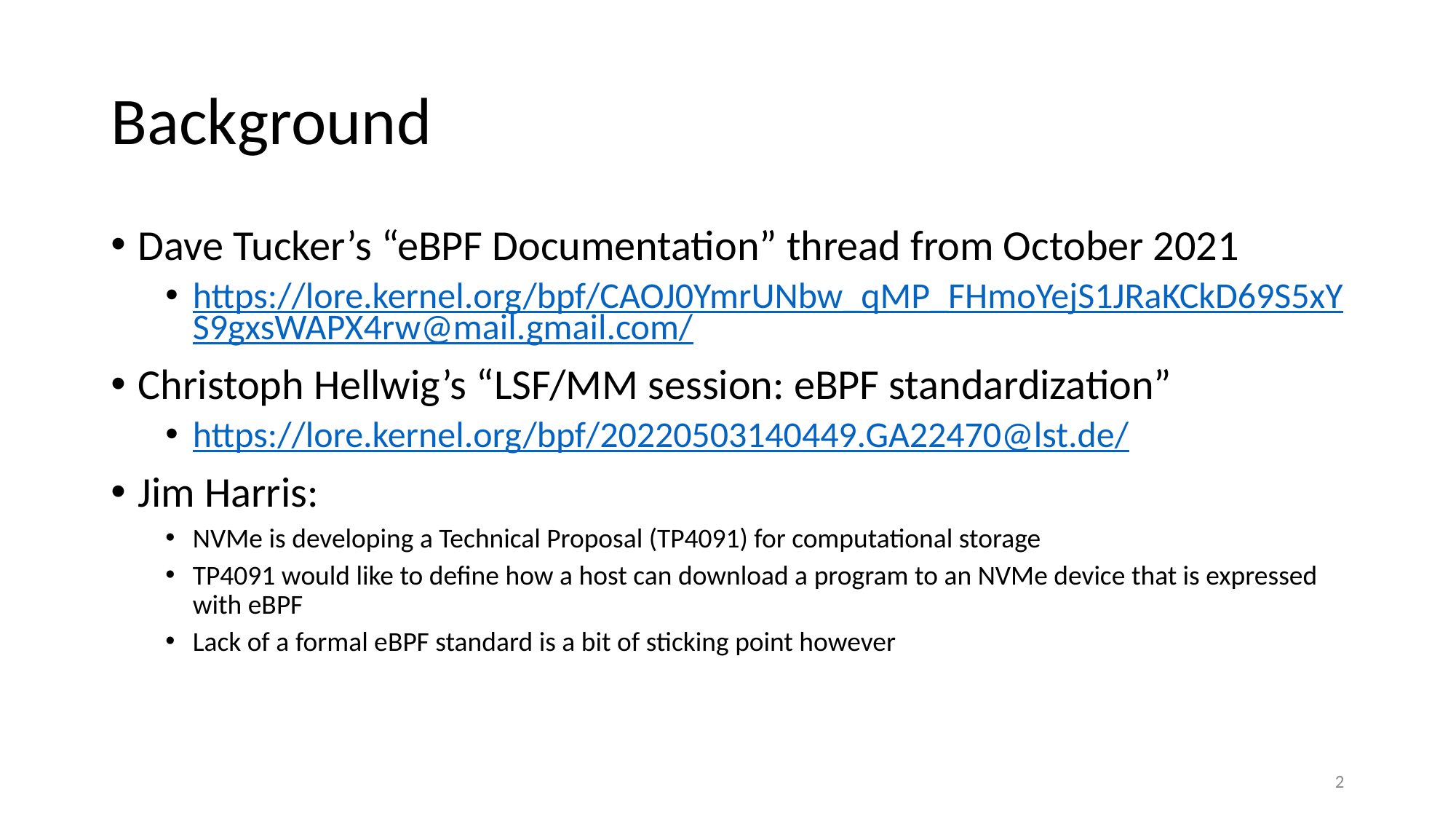

# Background
Dave Tucker’s “eBPF Documentation” thread from October 2021
https://lore.kernel.org/bpf/CAOJ0YmrUNbw_qMP_FHmoYejS1JRaKCkD69S5xYS9gxsWAPX4rw@mail.gmail.com/
Christoph Hellwig’s “LSF/MM session: eBPF standardization”
https://lore.kernel.org/bpf/20220503140449.GA22470@lst.de/
Jim Harris:
NVMe is developing a Technical Proposal (TP4091) for computational storage
TP4091 would like to define how a host can download a program to an NVMe device that is expressed with eBPF
Lack of a formal eBPF standard is a bit of sticking point however
2